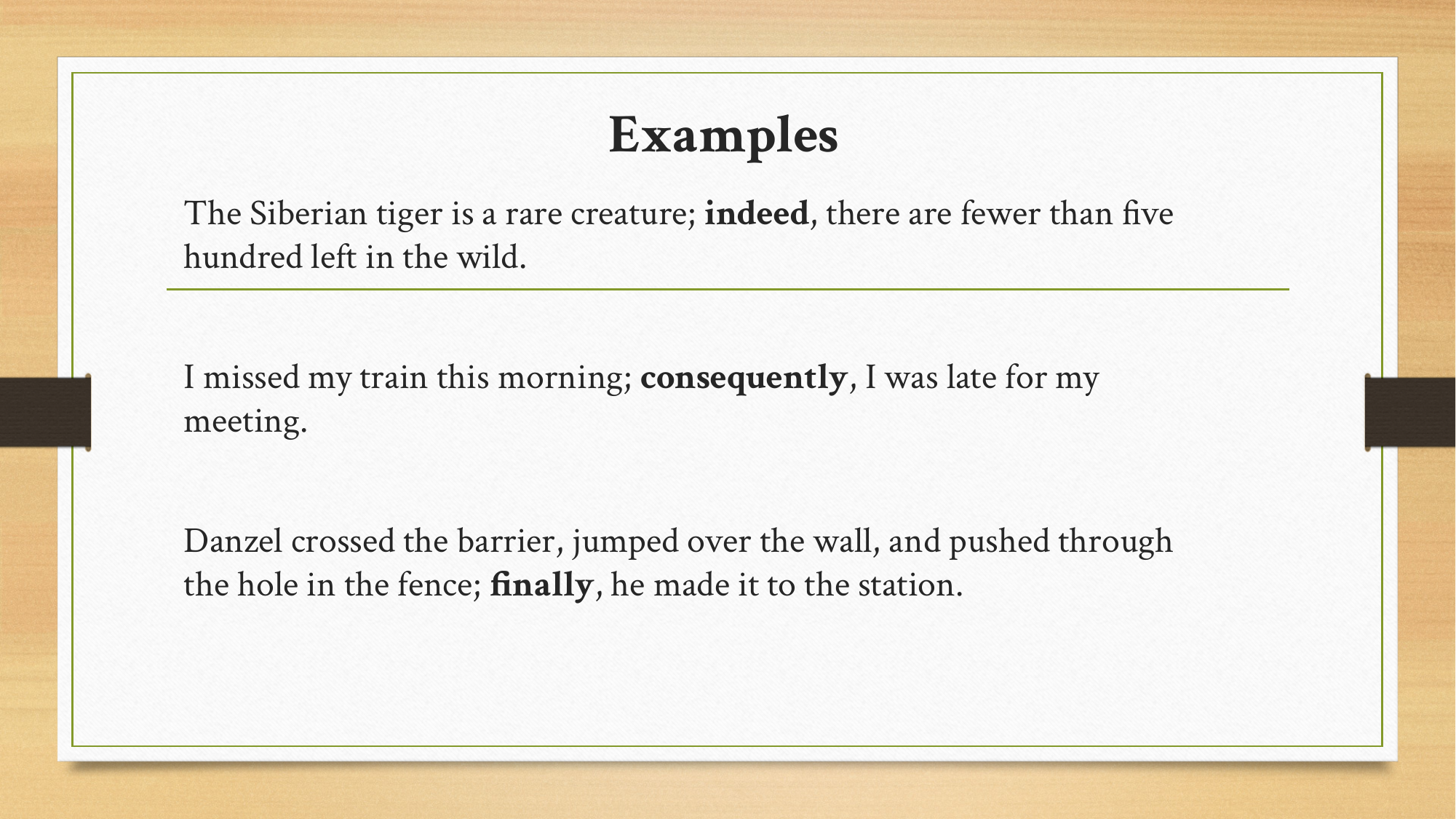

# Examples
The Siberian tiger is a rare creature; indeed, there are fewer than five hundred left in the wild.

I missed my train this morning; consequently, I was late for my meeting.

Danzel crossed the barrier, jumped over the wall, and pushed through the hole in the fence; finally, he made it to the station.